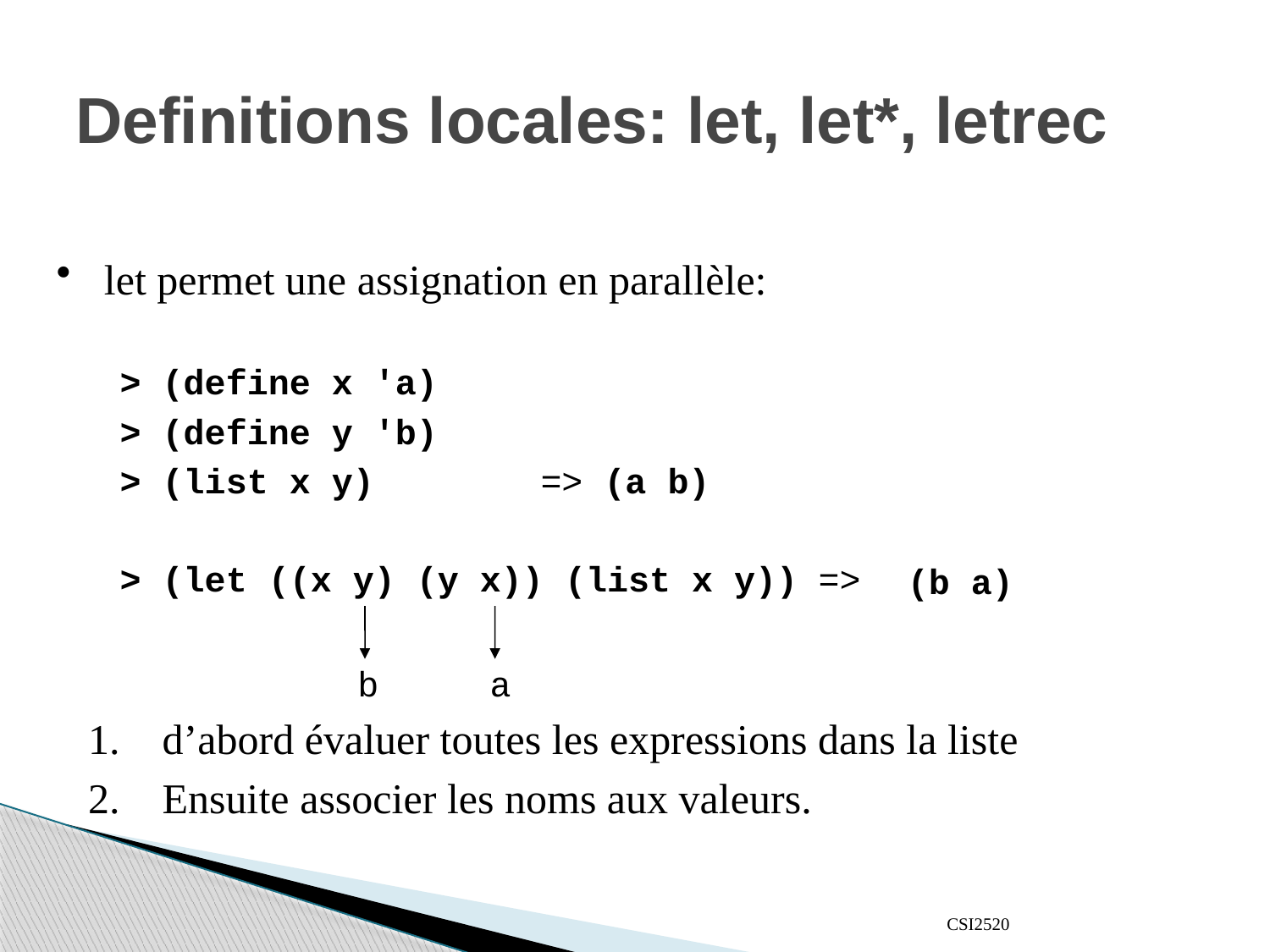

# Definitions locales: let, let*, letrec
let permet une assignation en parallèle:

> (define x 'a)
> (define y 'b)
> (list x y)		=> (a b)

> (let ((x y) (y x)) (list x y)) =>
(b a)

b 	    a
d’abord évaluer toutes les expressions dans la liste
Ensuite associer les noms aux valeurs.

CSI2520